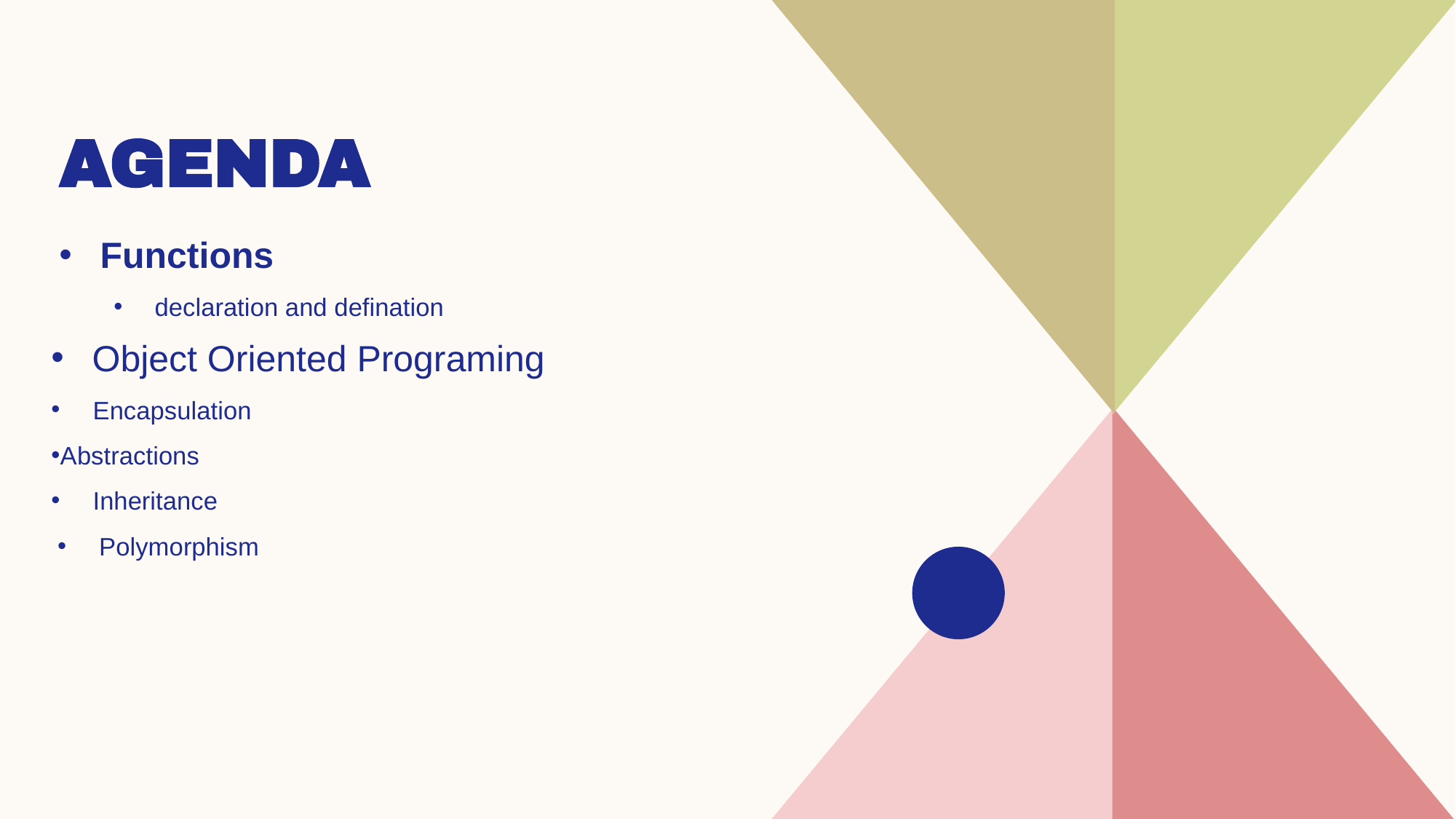

# AGENDA
Functions
declaration and defination
Object Oriented Programing
Encapsulation
Abstractions
Inheritance
Polymorphism